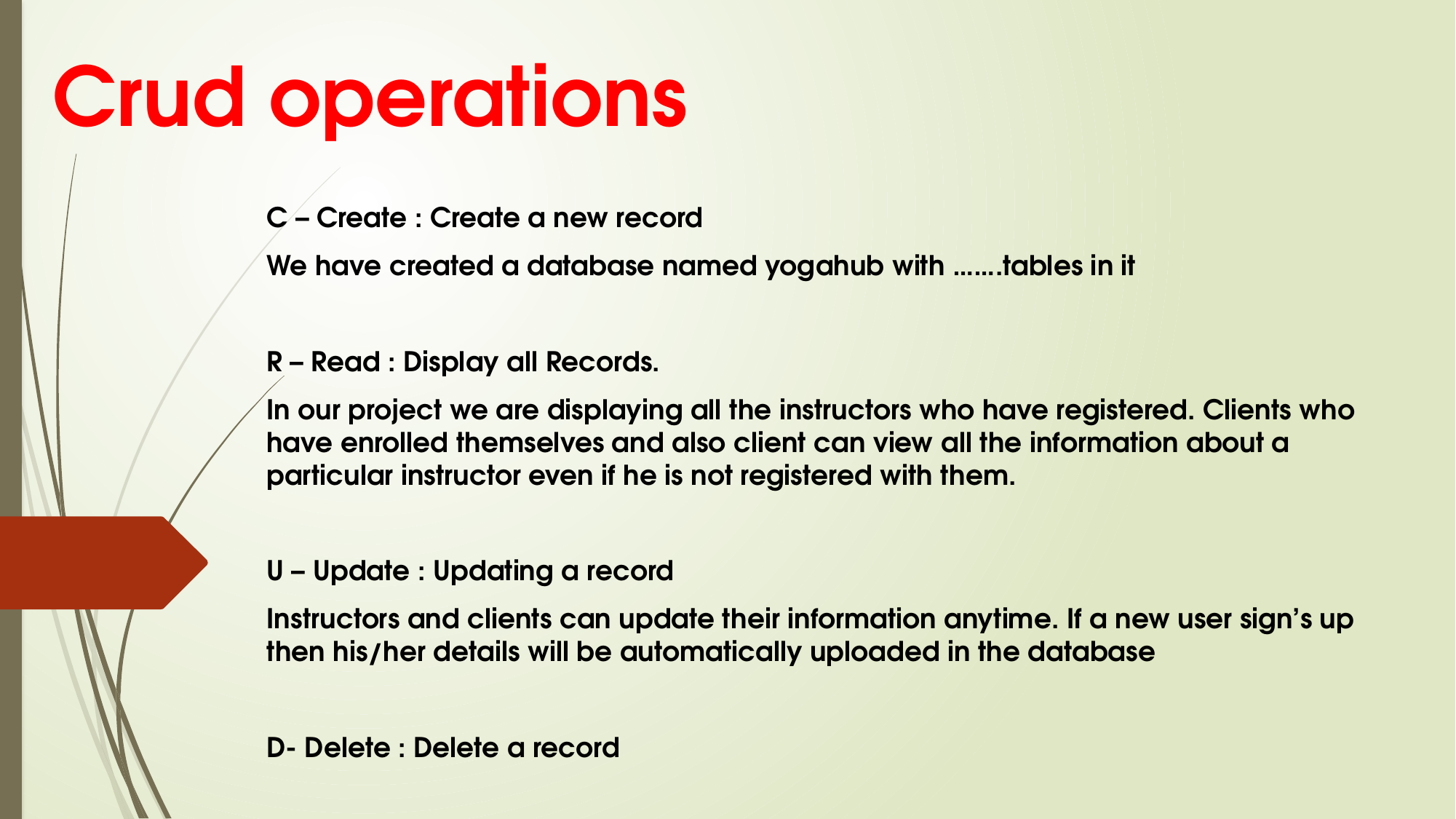

# Crud operations
C – Create : Create a new record
We have created a database named yogahub with …….tables in it

R – Read : Display all Records.
In our project we are displaying all the instructors who have registered. Clients who have enrolled themselves and also client can view all the information about a particular instructor even if he is not registered with them.

U – Update : Updating a record
Instructors and clients can update their information anytime. If a new user sign’s up then his/her details will be automatically uploaded in the database

D- Delete : Delete a record